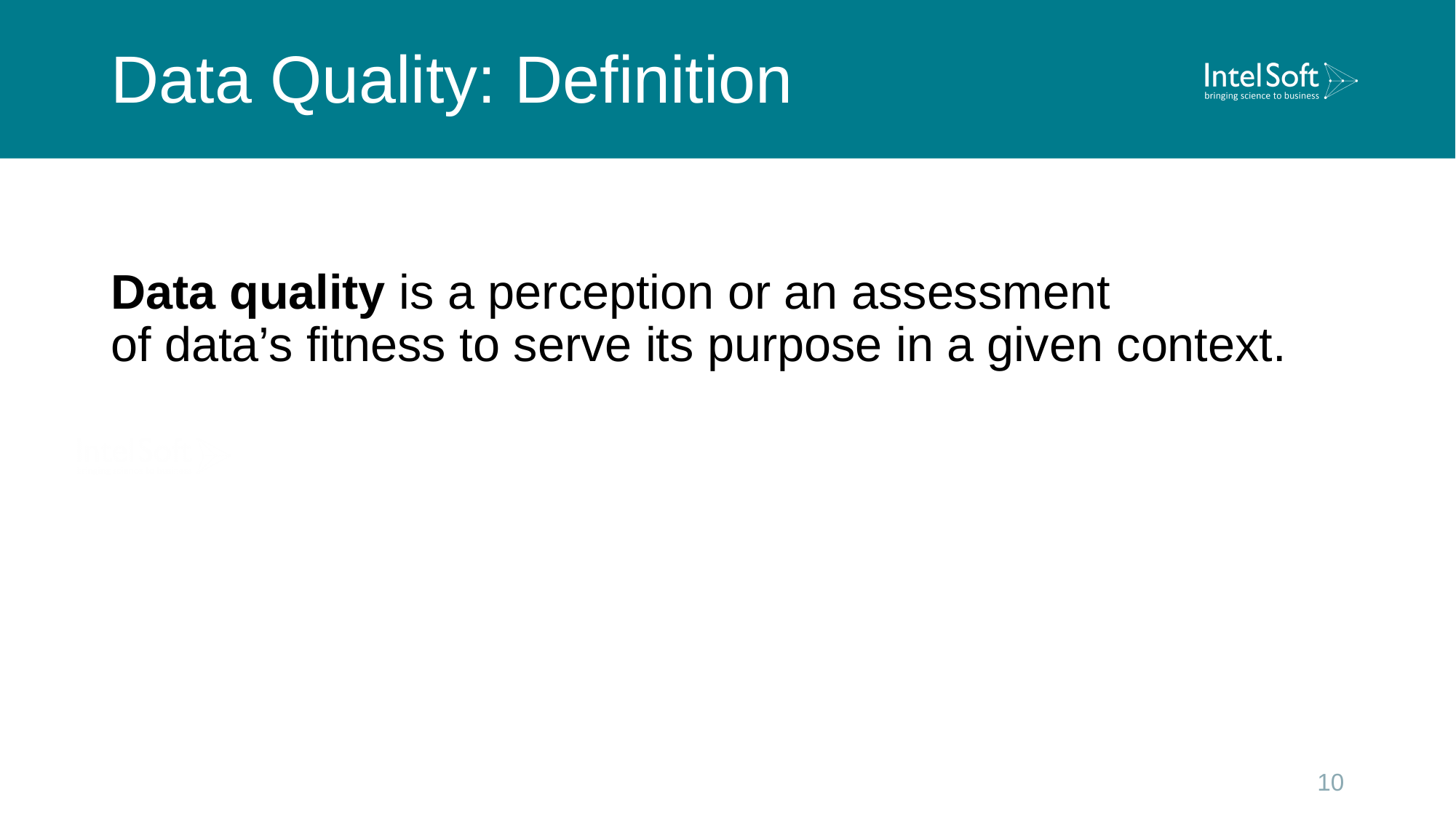

# Data Quality: Definition
Data quality is a perception or an assessment of data’s fitness to serve its purpose in a given context.
10